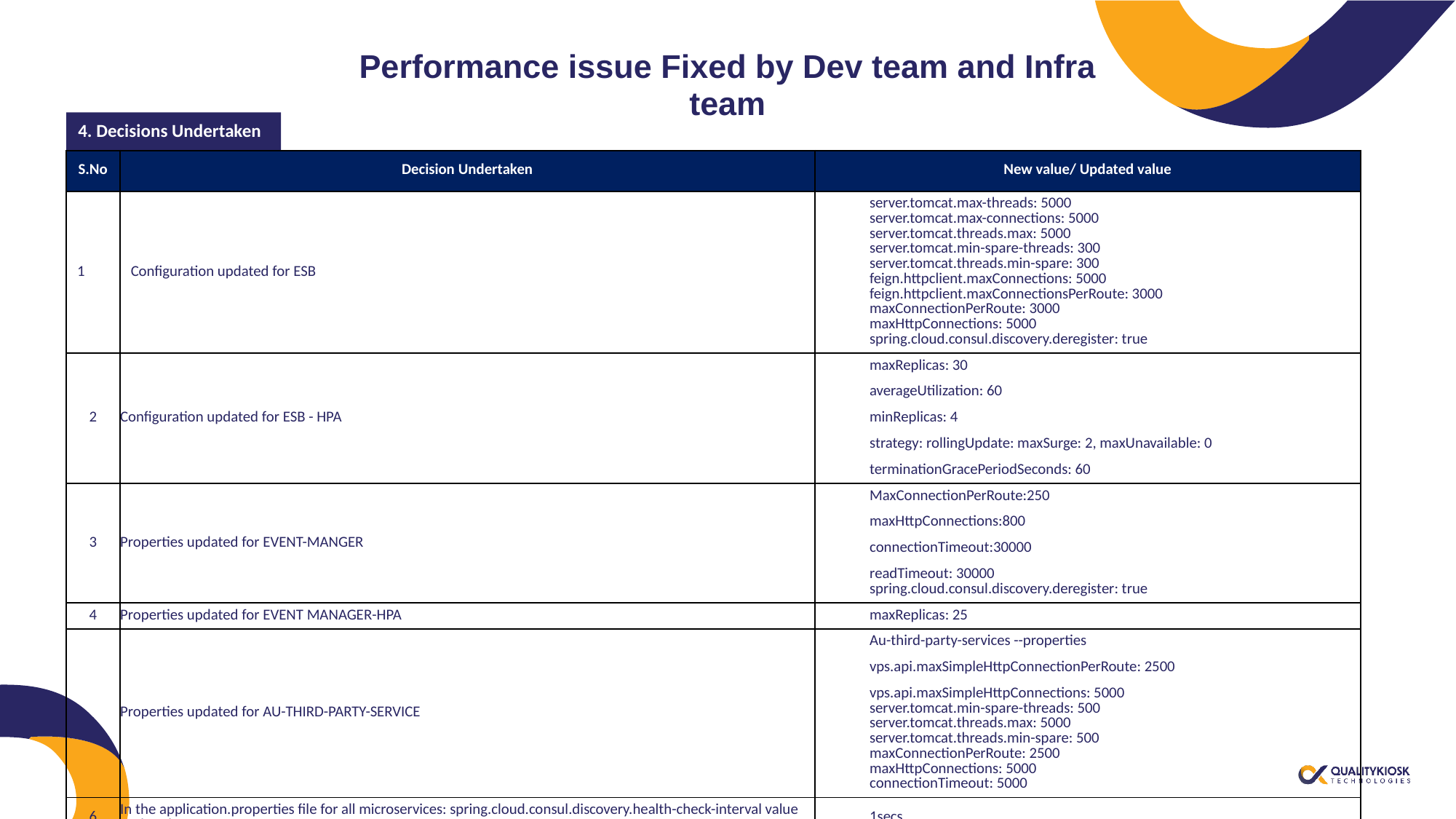

# Performance issue Fixed by Dev team and Infra team
4. Decisions Undertaken
| S.No | Decision Undertaken | New value/ Updated value |
| --- | --- | --- |
| 1 | Configuration updated for ESB | server.tomcat.max-threads: 5000 server.tomcat.max-connections: 5000 server.tomcat.threads.max: 5000 server.tomcat.min-spare-threads: 300 server.tomcat.threads.min-spare: 300 feign.httpclient.maxConnections: 5000 feign.httpclient.maxConnectionsPerRoute: 3000 maxConnectionPerRoute: 3000 maxHttpConnections: 5000 spring.cloud.consul.discovery.deregister: true |
| 2 | Configuration updated for ESB - HPA | maxReplicas: 30 |
|  |  | averageUtilization: 60 |
|  |  | minReplicas: 4 |
|  |  | strategy: rollingUpdate: maxSurge: 2, maxUnavailable: 0 |
|  |  | terminationGracePeriodSeconds: 60 |
| 3 | Properties updated for EVENT-MANGER | MaxConnectionPerRoute:250 |
|  |  | maxHttpConnections:800 |
|  |  | connectionTimeout:30000 |
|  |  | readTimeout: 30000 spring.cloud.consul.discovery.deregister: true |
| 4 | Properties updated for EVENT MANAGER-HPA | maxReplicas: 25 |
| 5 | Properties updated for AU-THIRD-PARTY-SERVICE | Au-third-party-services --properties |
|  |  | vps.api.maxSimpleHttpConnectionPerRoute: 2500 |
|  |  | vps.api.maxSimpleHttpConnections: 5000 server.tomcat.min-spare-threads: 500 server.tomcat.threads.max: 5000 server.tomcat.threads.min-spare: 500 maxConnectionPerRoute: 2500 maxHttpConnections: 5000 connectionTimeout: 5000 |
| 6 | In the application.properties file for all microservices: spring.cloud.consul.discovery.health-check-interval value updated | 1secs |